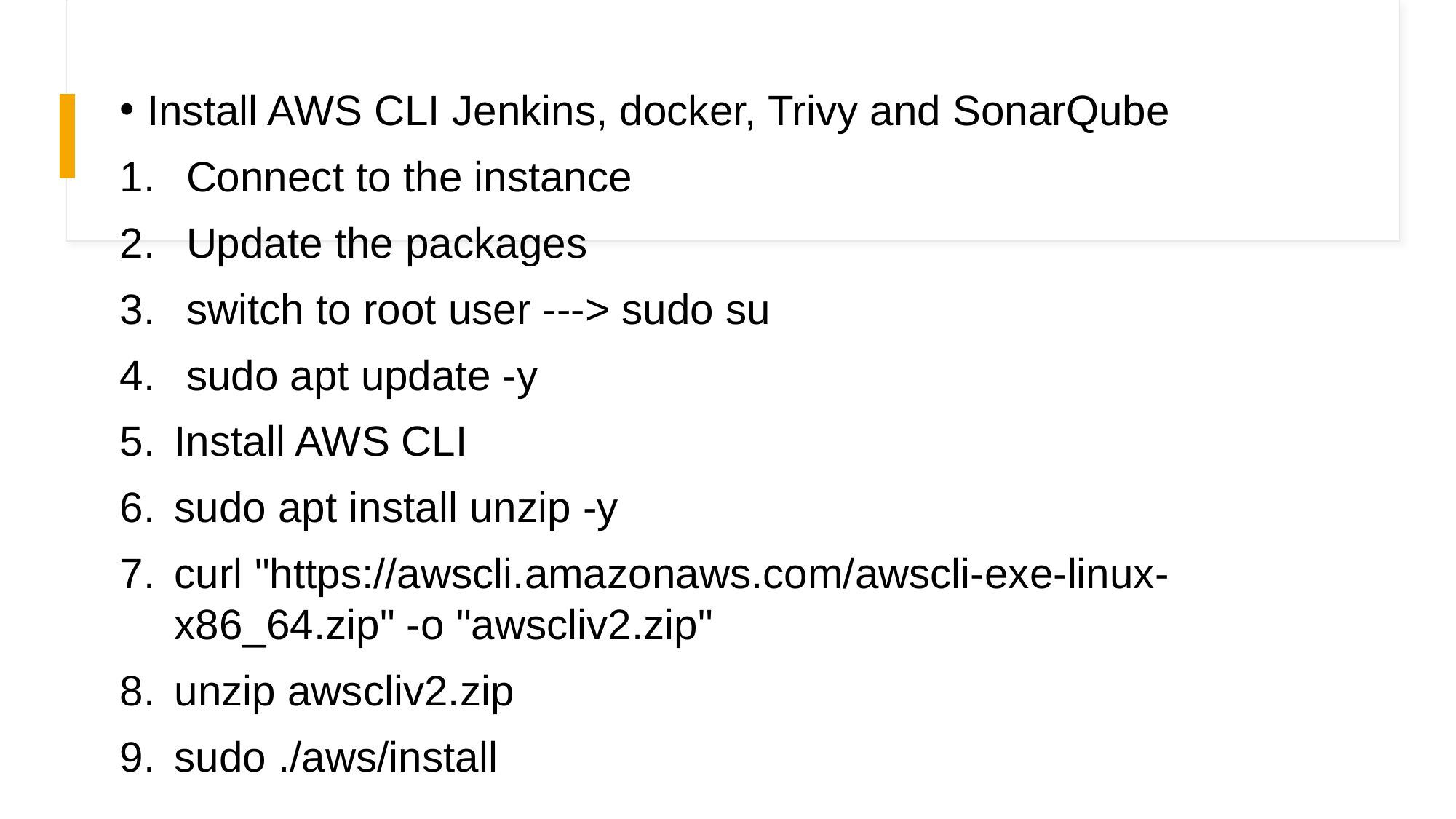

Install AWS CLI Jenkins, docker, Trivy and SonarQube
 Connect to the instance
 Update the packages
 switch to root user ---> sudo su
 sudo apt update -y
Install AWS CLI
sudo apt install unzip -y
curl "https://awscli.amazonaws.com/awscli-exe-linux-x86_64.zip" -o "awscliv2.zip"
unzip awscliv2.zip
sudo ./aws/install